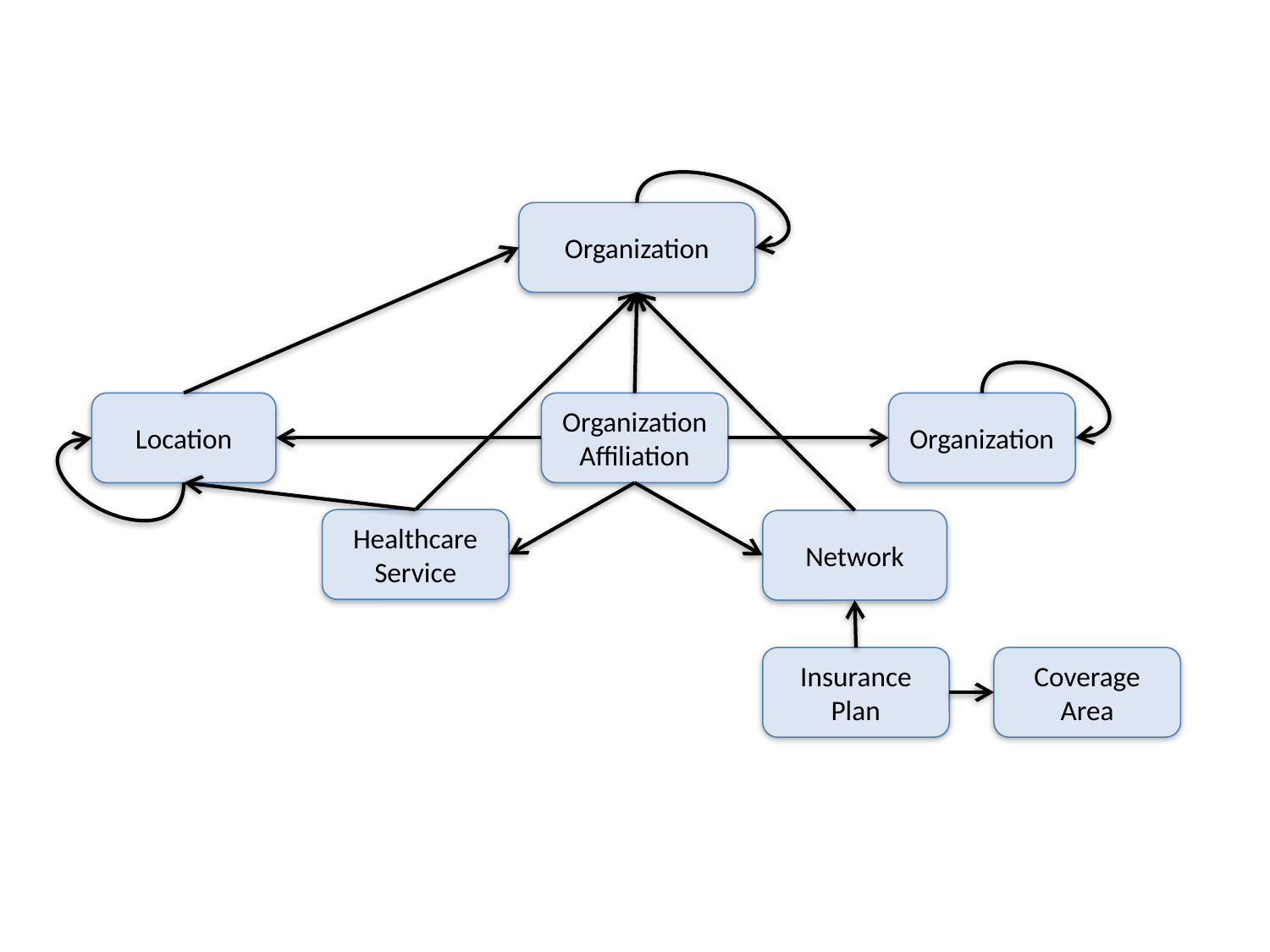

Organization
Organization
Location
Organization Affiliation
Healthcare Service
Network
Insurance Plan
Coverage Area